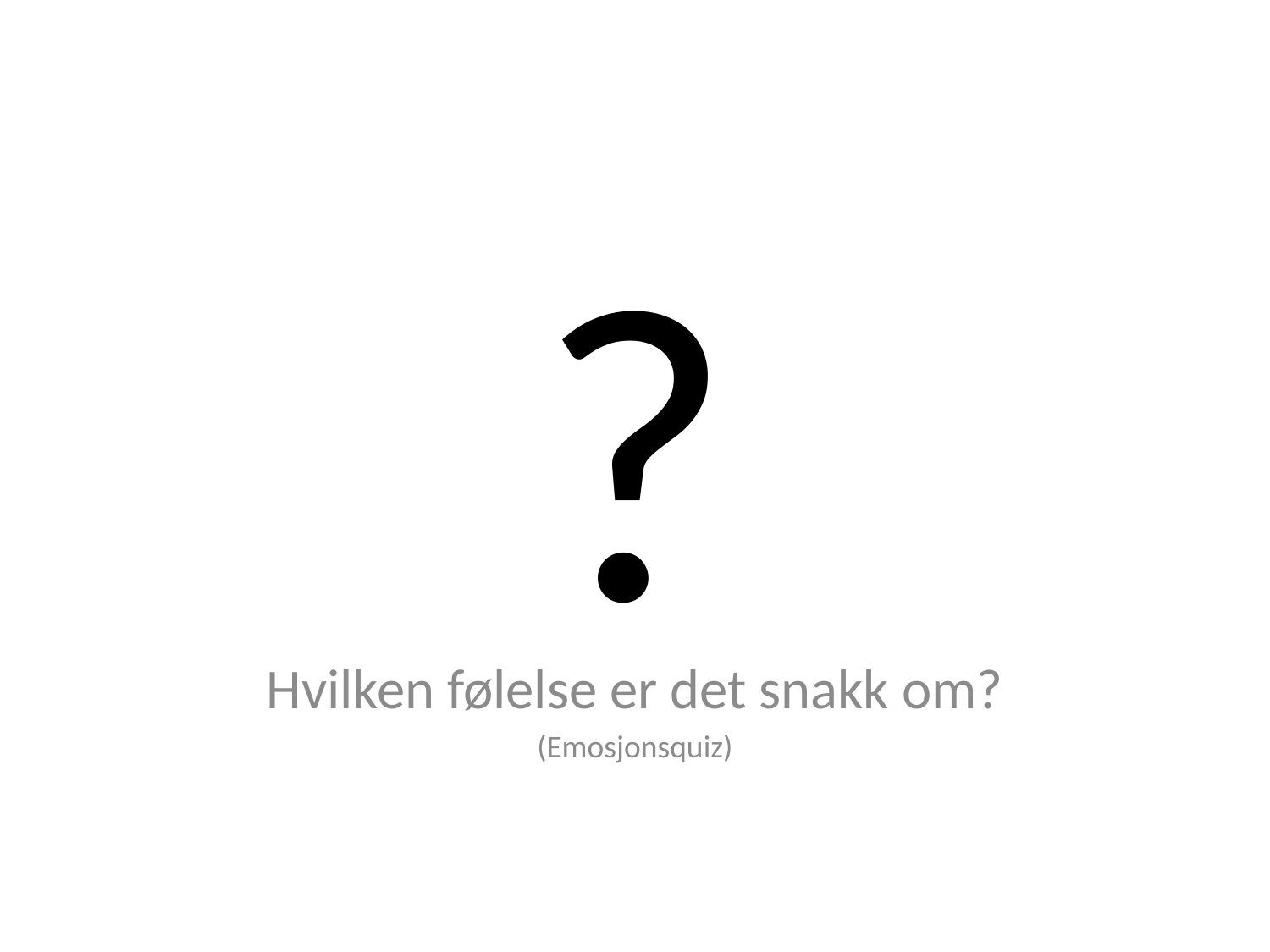

# ?
Hvilken følelse er det snakk om?
(Emosjonsquiz)